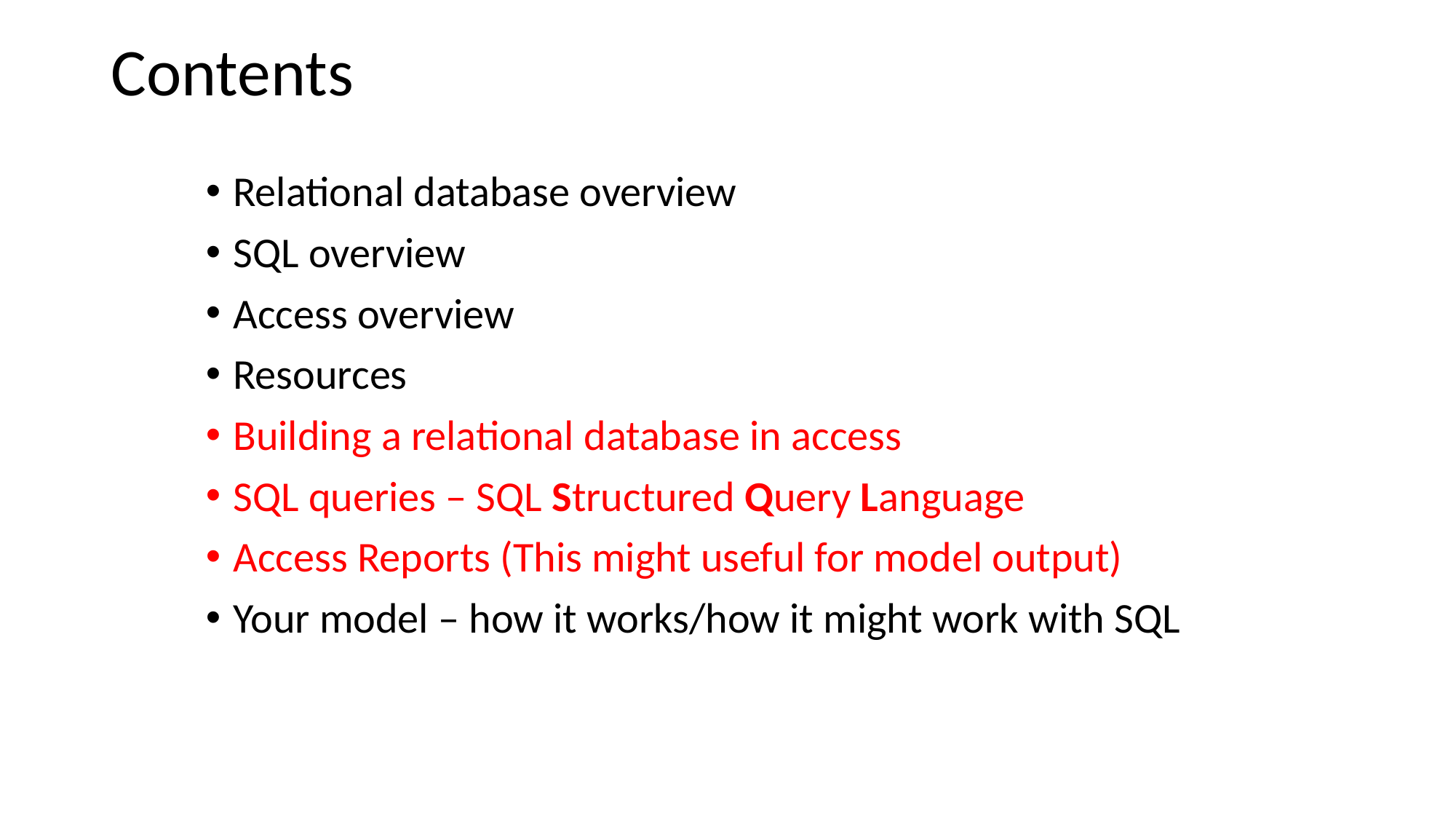

# Contents
Relational database overview
SQL overview
Access overview
Resources
Building a relational database in access
SQL queries – SQL Structured Query Language
Access Reports (This might useful for model output)
Your model – how it works/how it might work with SQL